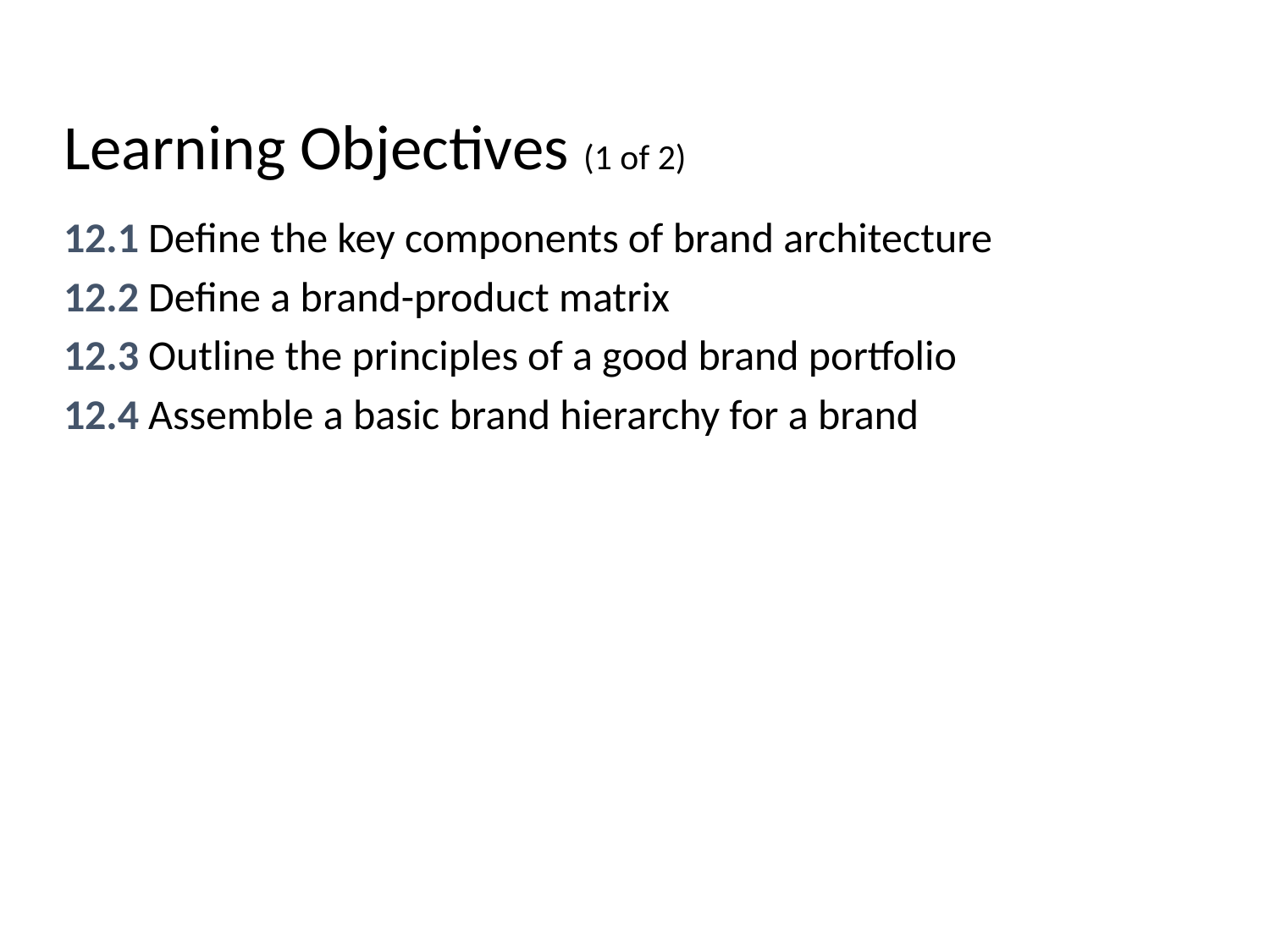

# Learning Objectives (1 of 2)
12.1 Define the key components of brand architecture
12.2 Define a brand-product matrix
12.3 Outline the principles of a good brand portfolio
12.4 Assemble a basic brand hierarchy for a brand